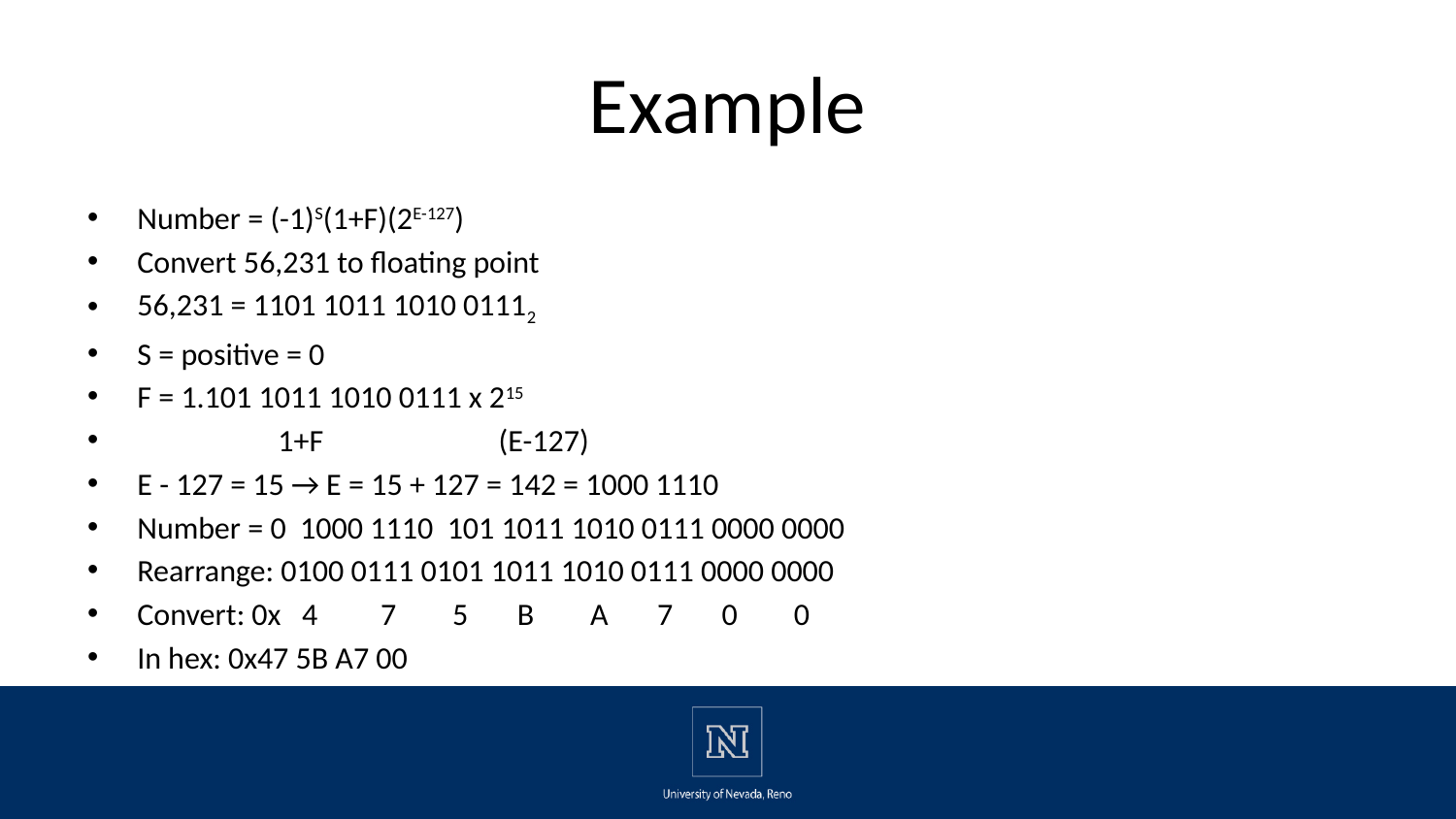

# Example
Number = (-1)S(1+F)(2E-127)
Convert 56,231 to floating point
56,231 = 1101 1011 1010 01112
S = positive = 0
F = 1.101 1011 1010 0111 x 215
                    1+F                         (E-127)
E - 127 = 15 → E = 15 + 127 = 142 = 1000 1110
Number = 0  1000 1110  101 1011 1010 0111 0000 0000
Rearrange: 0100 0111 0101 1011 1010 0111 0000 0000
Convert: 0x   4         7        5       B        A       7       0        0
In hex: 0x47 5B A7 00